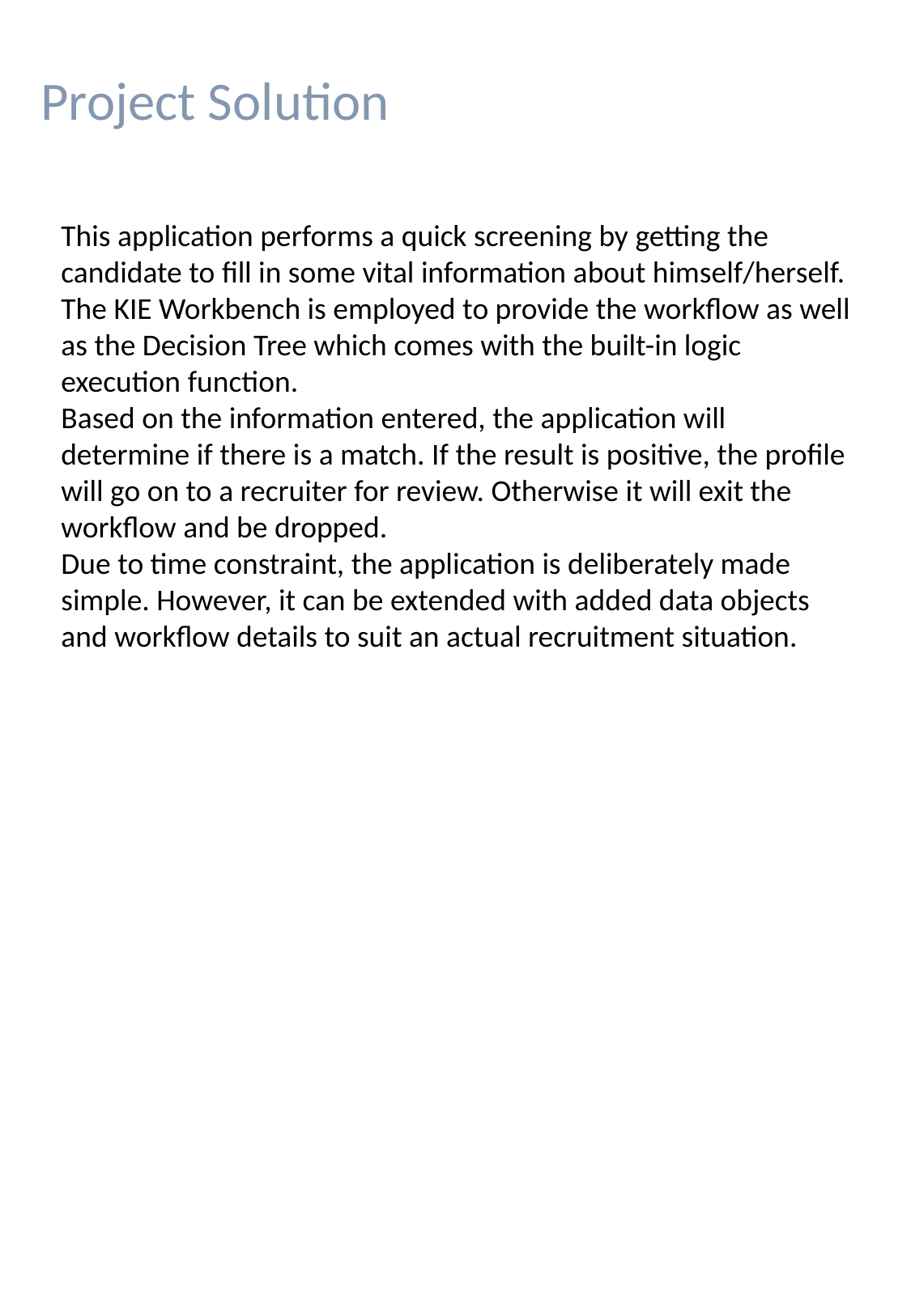

Project Solution
This application performs a quick screening by getting the candidate to fill in some vital information about himself/herself.
The KIE Workbench is employed to provide the workflow as well as the Decision Tree which comes with the built-in logic execution function.
Based on the information entered, the application will determine if there is a match. If the result is positive, the profile will go on to a recruiter for review. Otherwise it will exit the workflow and be dropped.
Due to time constraint, the application is deliberately made simple. However, it can be extended with added data objects and workflow details to suit an actual recruitment situation.